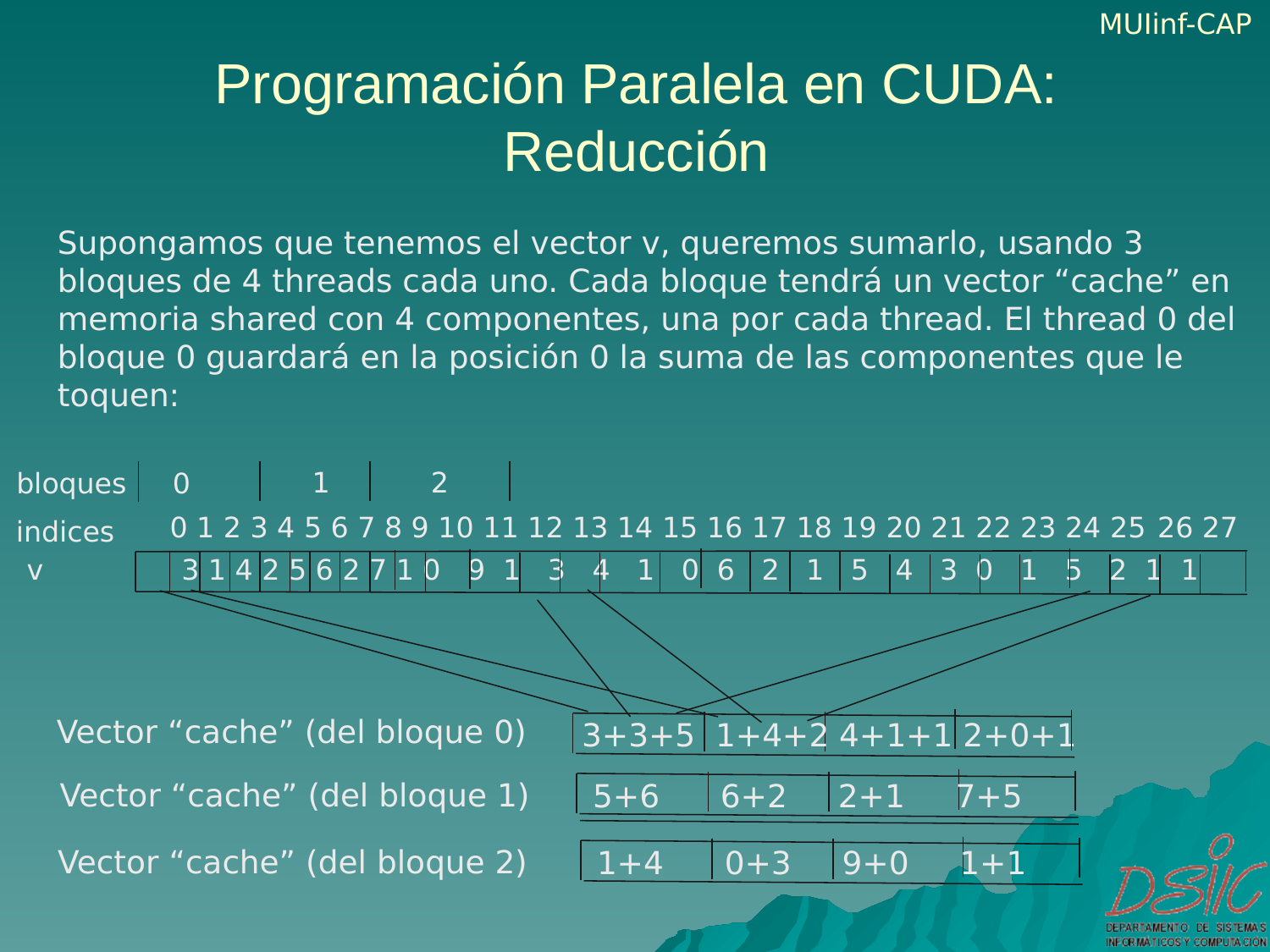

# Programación Paralela en CUDA: Reducción
Supongamos que tenemos el vector v, queremos sumarlo, usando 3 bloques de 4 threads cada uno. Cada bloque tendrá un vector “cache” en memoria shared con 4 componentes, una por cada thread. El thread 0 del bloque 0 guardará en la posición 0 la suma de las componentes que le toquen:
1
2
bloques
0
0 1 2 3 4 5 6 7 8 9 10 11 12 13 14 15 16 17 18 19 20 21 22 23 24 25 26 27
indices
v
3 1 4 2 5 6 2 7 1 0   9  1   3   4   1   0  6   2   1   5   4   3  0   1   5   2  1  1
Vector “cache” (del bloque 0)
3+3+5  1+4+2 4+1+1 2+0+1
Vector “cache” (del bloque 1)
5+6      6+2     2+1     7+5
Vector “cache” (del bloque 2)
1+4      0+3     9+0     1+1